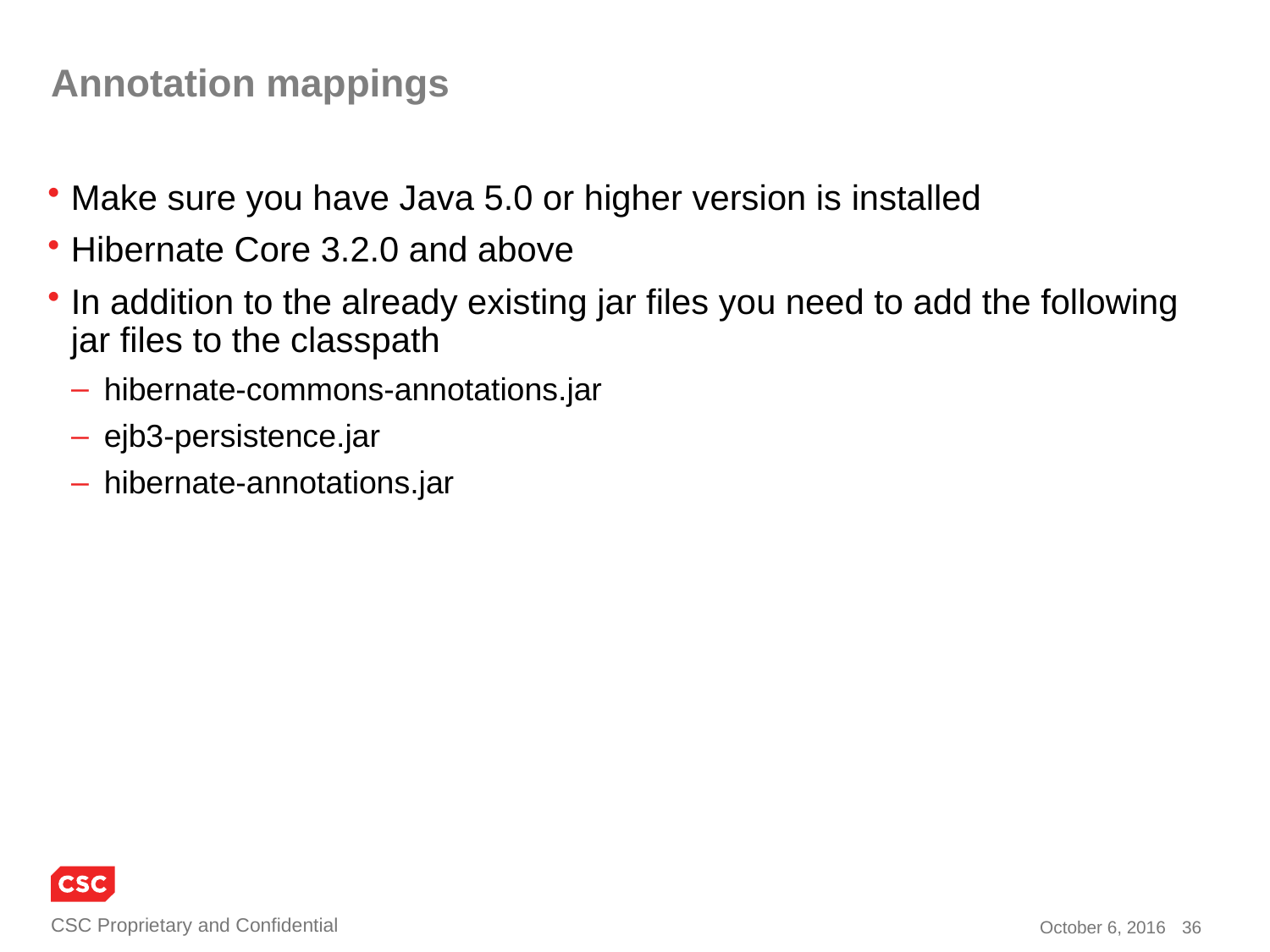

# Annotation mappings
Make sure you have Java 5.0 or higher version is installed
Hibernate Core 3.2.0 and above
In addition to the already existing jar files you need to add the following jar files to the classpath
 hibernate-commons-annotations.jar
 ejb3-persistence.jar
 hibernate-annotations.jar